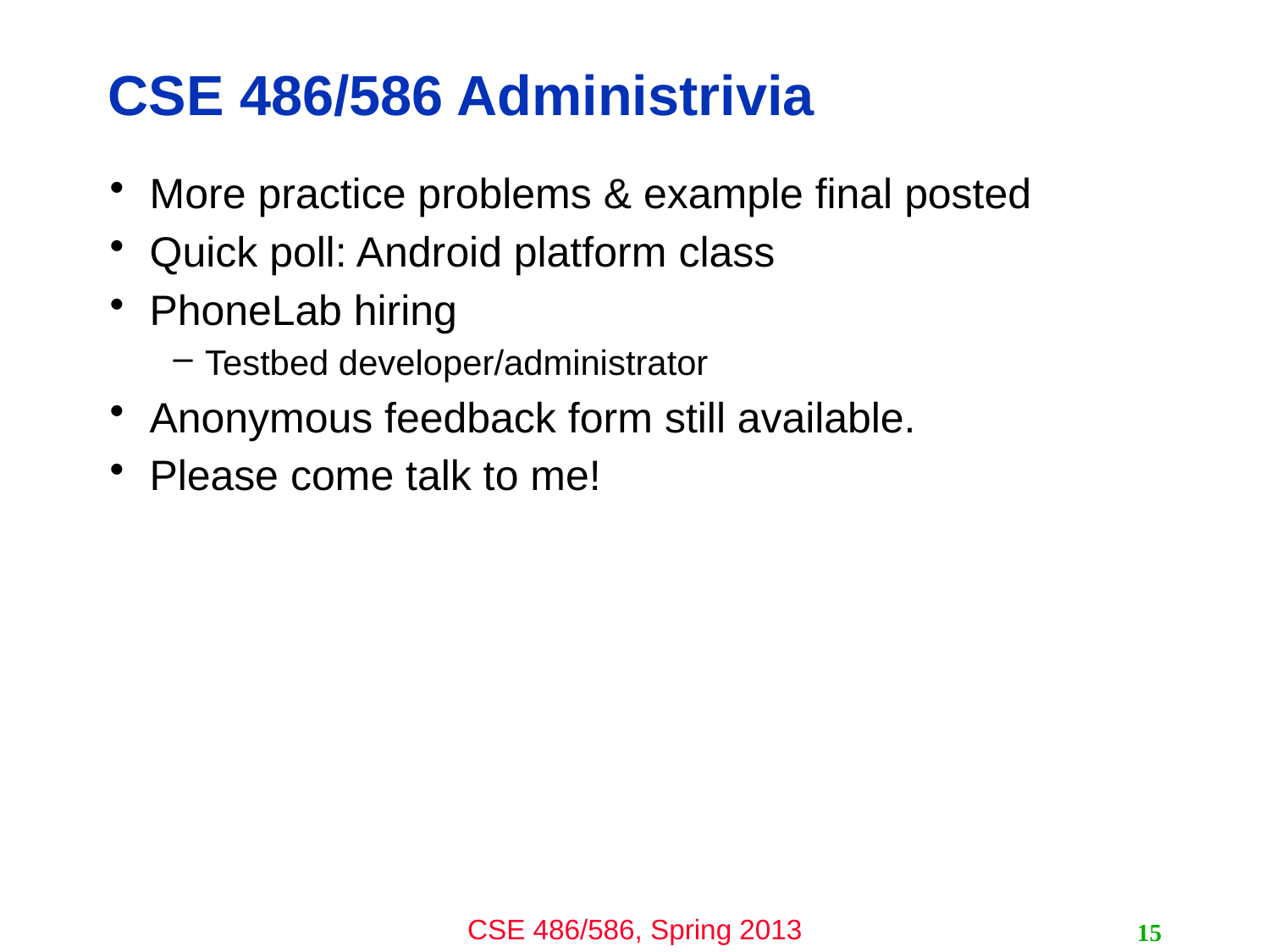

# CSE 486/586 Administrivia
More practice problems & example final posted
Quick poll: Android platform class
PhoneLab hiring
Testbed developer/administrator
Anonymous feedback form still available.
Please come talk to me!
15